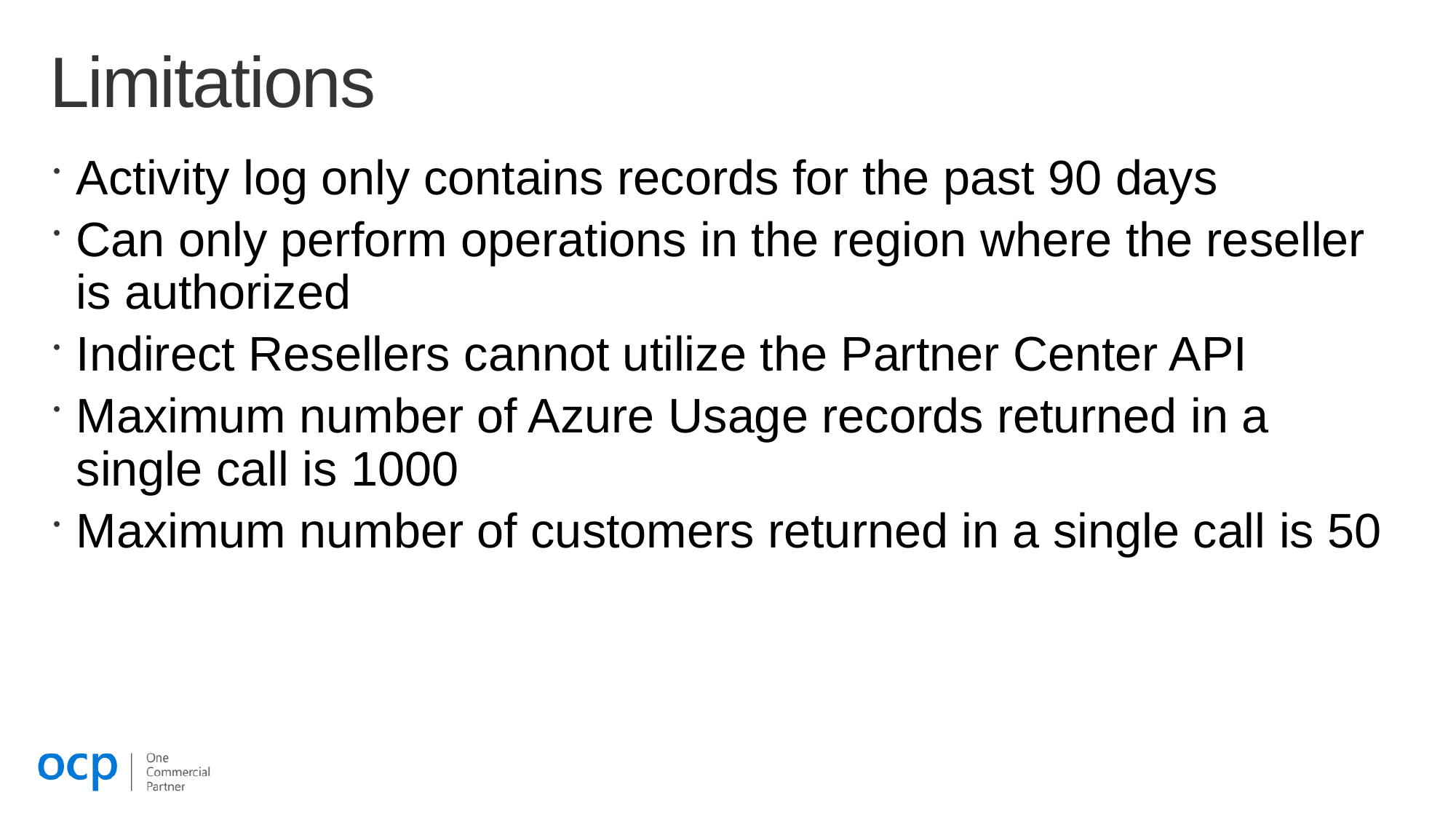

# Limitations
Activity log only contains records for the past 90 days
Can only perform operations in the region where the reseller is authorized
Indirect Resellers cannot utilize the Partner Center API
Maximum number of Azure Usage records returned in a single call is 1000
Maximum number of customers returned in a single call is 50